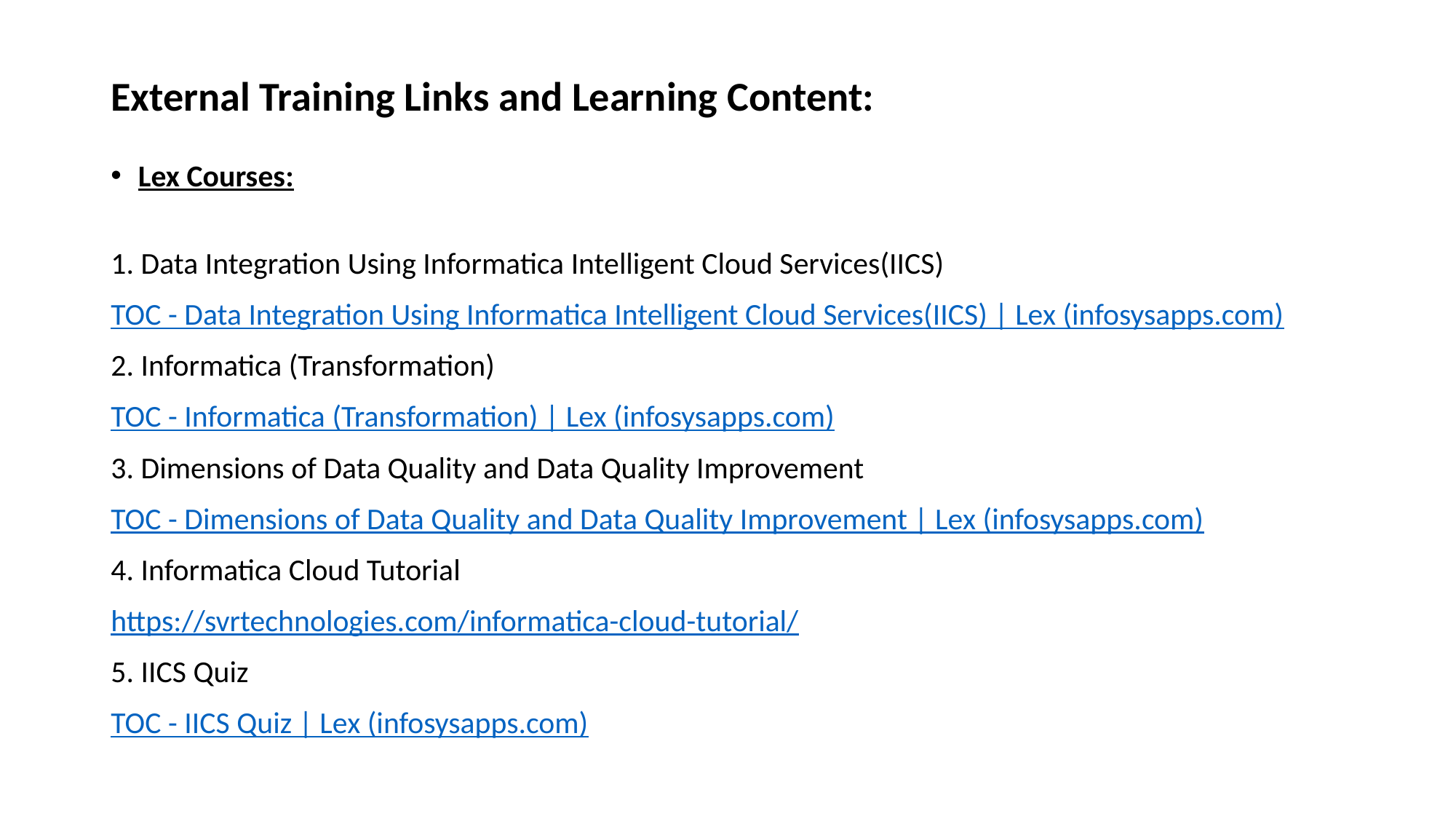

# External Training Links and Learning Content:
Lex Courses:

1. Data Integration Using Informatica Intelligent Cloud Services(IICS)
TOC - Data Integration Using Informatica Intelligent Cloud Services(IICS) | Lex (infosysapps.com)
2. Informatica (Transformation)
TOC - Informatica (Transformation) | Lex (infosysapps.com)
3. Dimensions of Data Quality and Data Quality Improvement
TOC - Dimensions of Data Quality and Data Quality Improvement | Lex (infosysapps.com)
4. Informatica Cloud Tutorial
https://svrtechnologies.com/informatica-cloud-tutorial/
5. IICS Quiz
TOC - IICS Quiz | Lex (infosysapps.com)